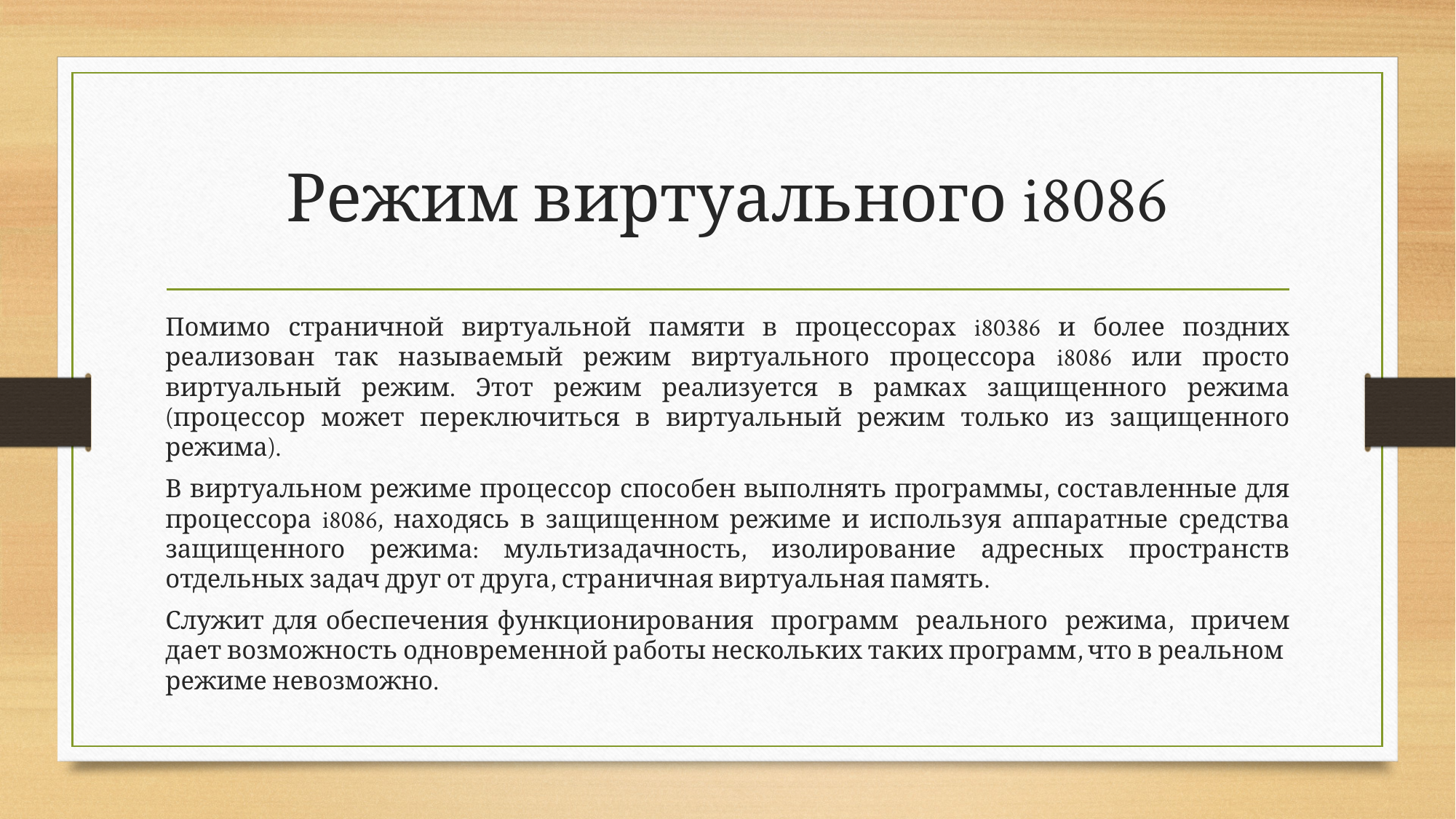

# Режим виртуального i8086
Помимо страничной виртуальной памяти в процессорах i80386 и более поздних реализован так называемый режим виртуального процессора i8086 или просто виртуальный режим. Этот режим реализуется в рамках защищенного режима (процессор может переключиться в виртуальный режим только из защищенного режима).
В виртуальном режиме процессор способен выполнять программы, составленные для процессора i8086, находясь в защищенном режиме и используя аппаратные средства защищенного режима: мультизадачность, изолирование адресных пространств отдельных задач друг от друга, страничная виртуальная память.
Служит для обеспечения функционирования  программ  реального  режима,  причем дает возможность одновременной работы нескольких таких программ, что в реальном  режиме невозможно.